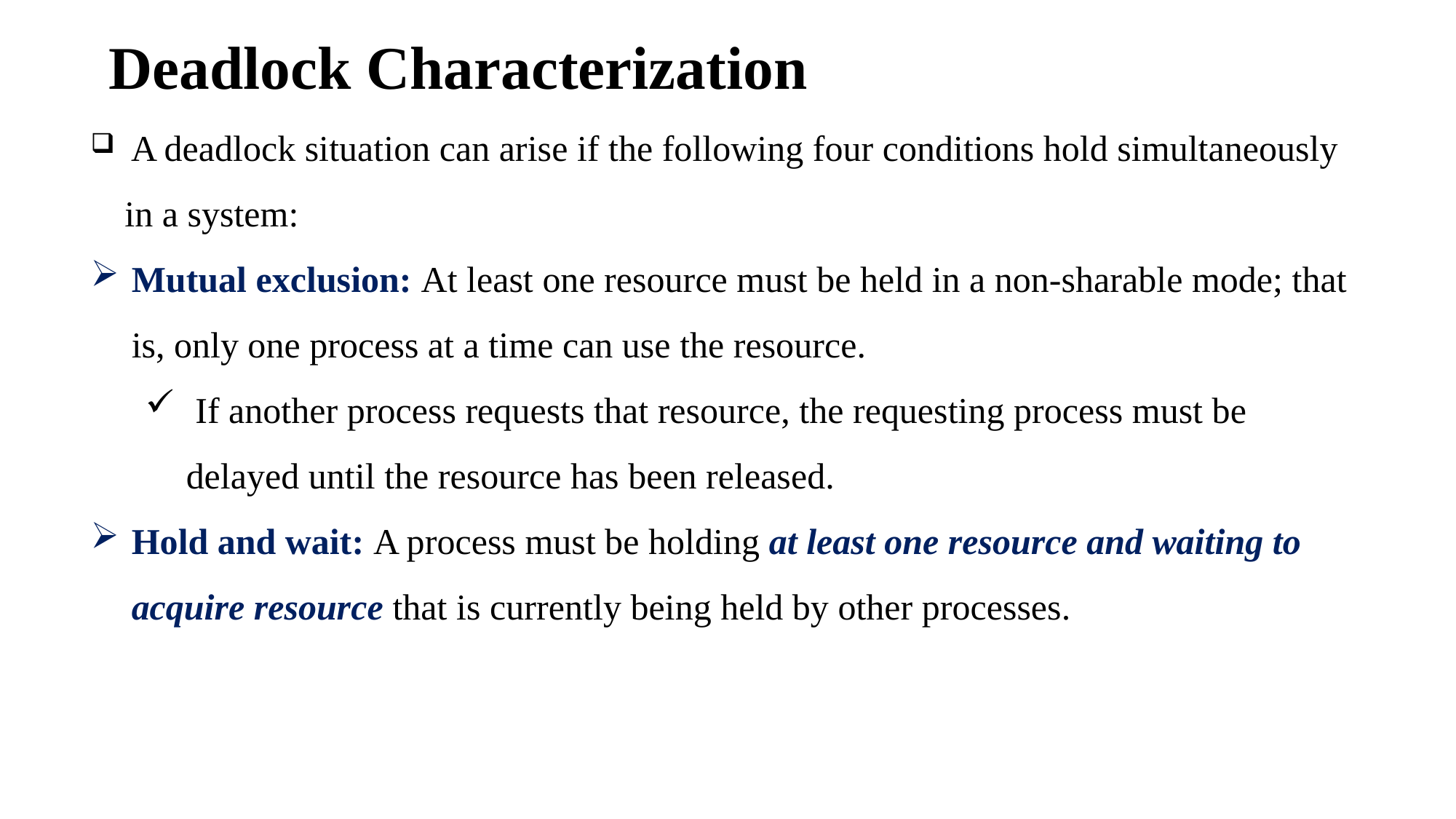

# Deadlock Characterization
 A deadlock situation can arise if the following four conditions hold simultaneously in a system:
Mutual exclusion: At least one resource must be held in a non-sharable mode; that is, only one process at a time can use the resource.
 If another process requests that resource, the requesting process must be delayed until the resource has been released.
Hold and wait: A process must be holding at least one resource and waiting to acquire resource that is currently being held by other processes.